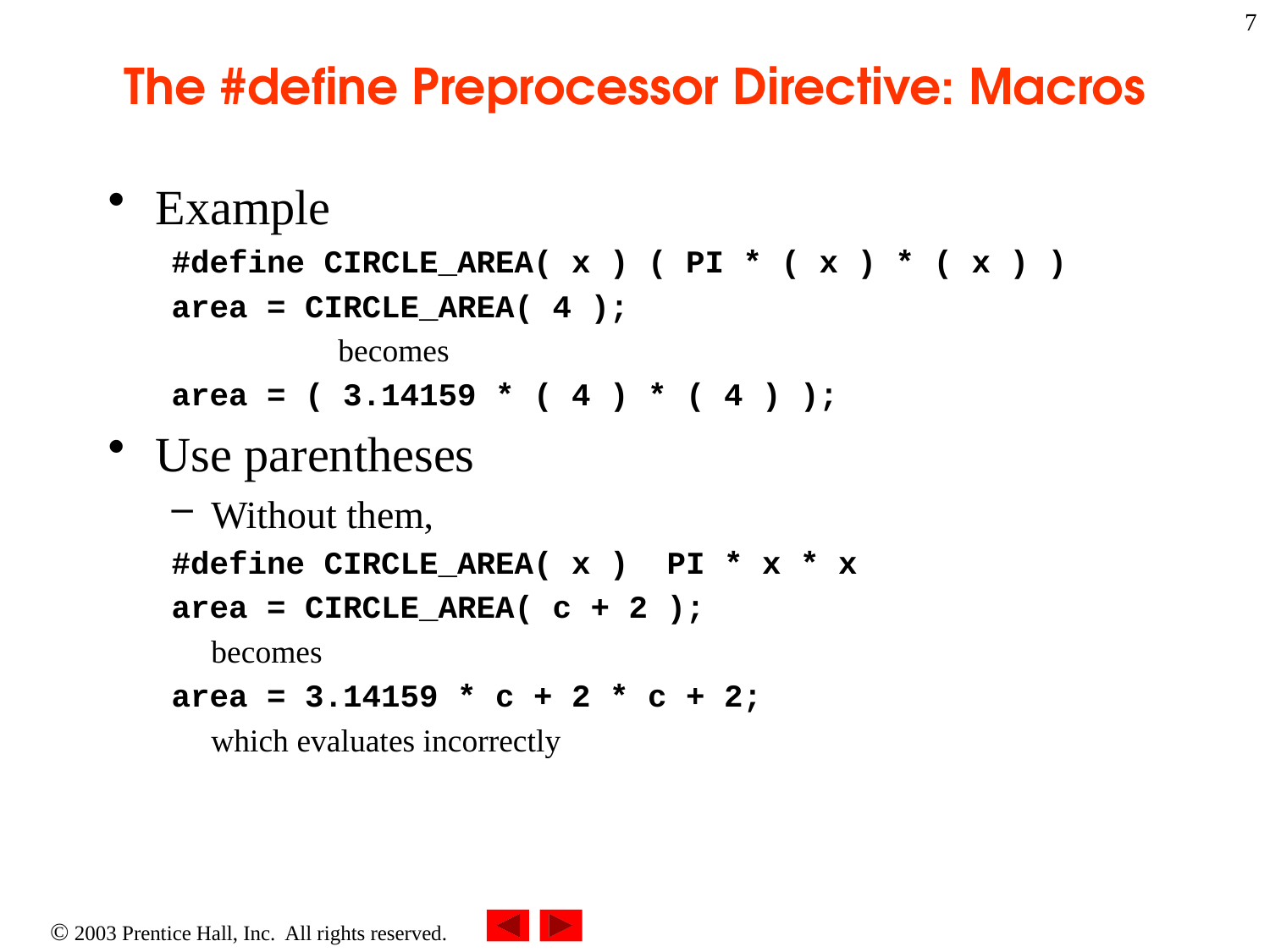

7
# The #define Preprocessor Directive: Macros
Example
#define CIRCLE_AREA( x ) ( PI * ( x ) * ( x ) )
area = CIRCLE_AREA( 4 );
		becomes
area = ( 3.14159 * ( 4 ) * ( 4 ) );
Use parentheses
Without them,
#define CIRCLE_AREA( x )  PI * x * x
area = CIRCLE_AREA( c + 2 );
	becomes
area = 3.14159 * c + 2 * c + 2;
	which evaluates incorrectly